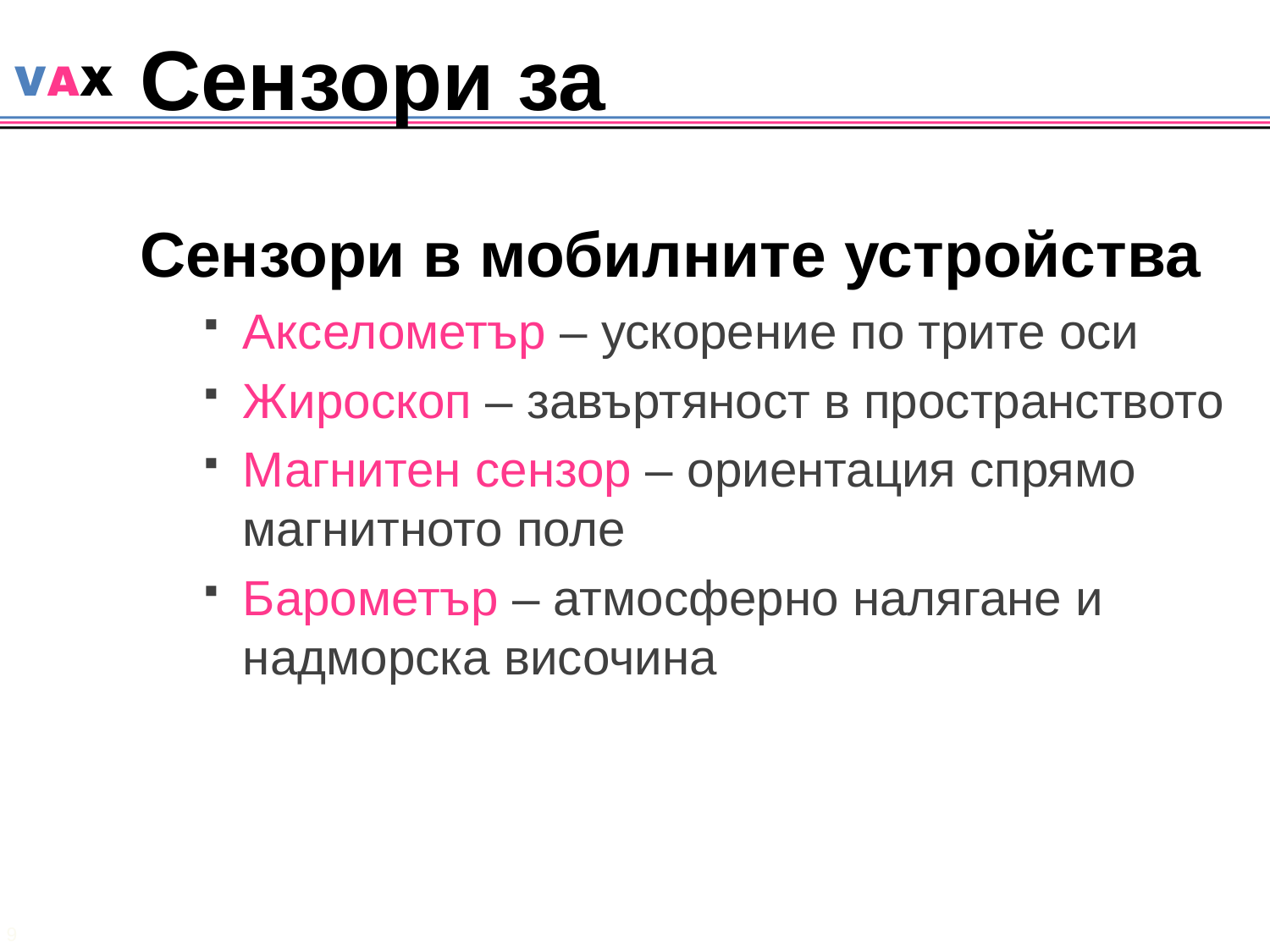

# Сензори за
Сензори в мобилните устройства
Акселометър – ускорение по трите оси
Жироскоп – завъртяност в пространството
Магнитен сензор – ориентация спрямо магнитното поле
Барометър – атмосферно налягане и надморска височина